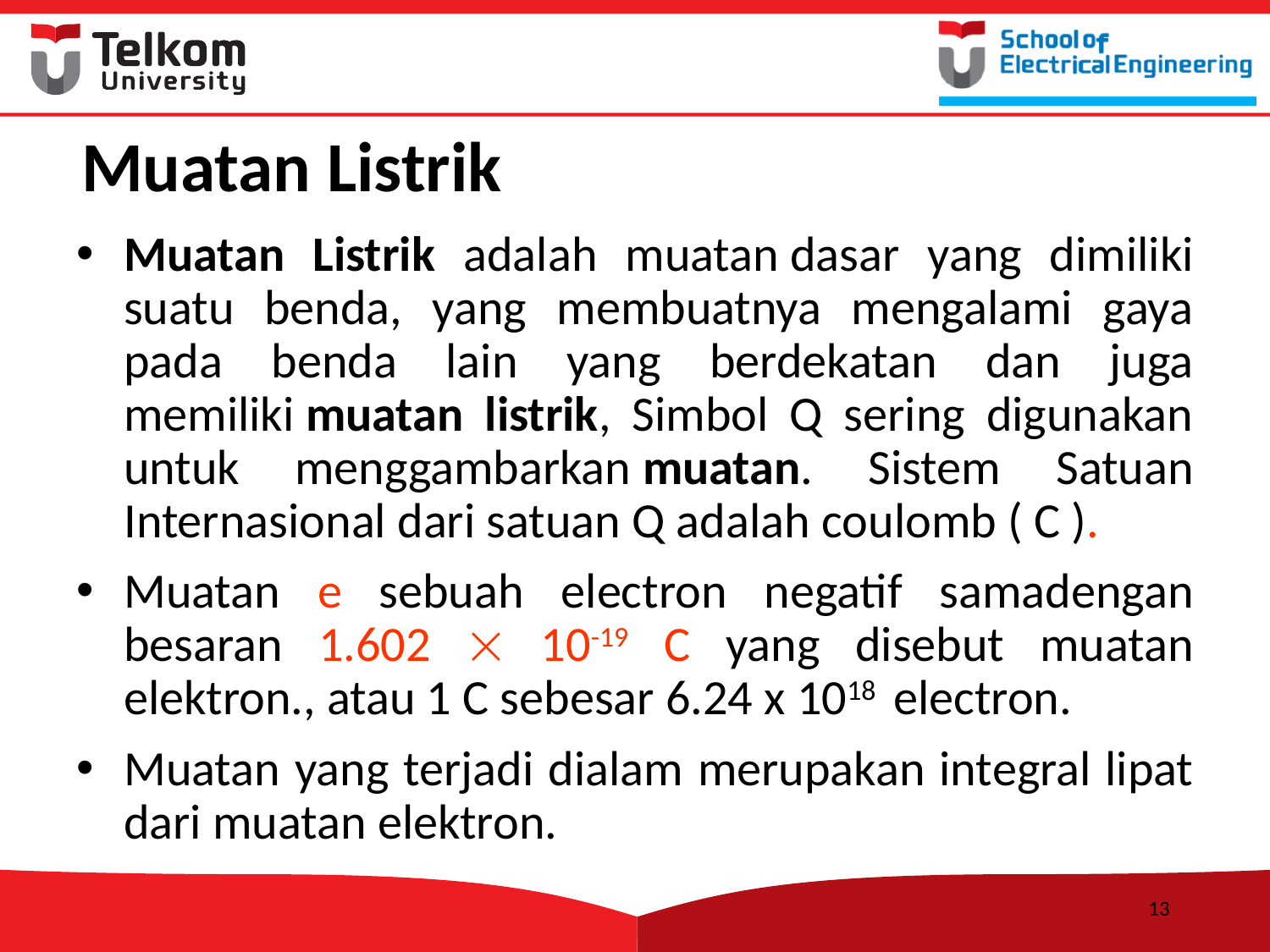

# Muatan Listrik
Muatan Listrik adalah muatan dasar yang dimiliki suatu benda, yang membuatnya mengalami gaya pada benda lain yang berdekatan dan juga memiliki muatan listrik, Simbol Q sering digunakan untuk menggambarkan muatan. Sistem Satuan Internasional dari satuan Q adalah coulomb ( C ).
Muatan e sebuah electron negatif samadengan besaran 1.602 × 10-19 C yang disebut muatan elektron., atau 1 C sebesar 6.24 x 1018  electron.
Muatan yang terjadi dialam merupakan integral lipat dari muatan elektron.
13